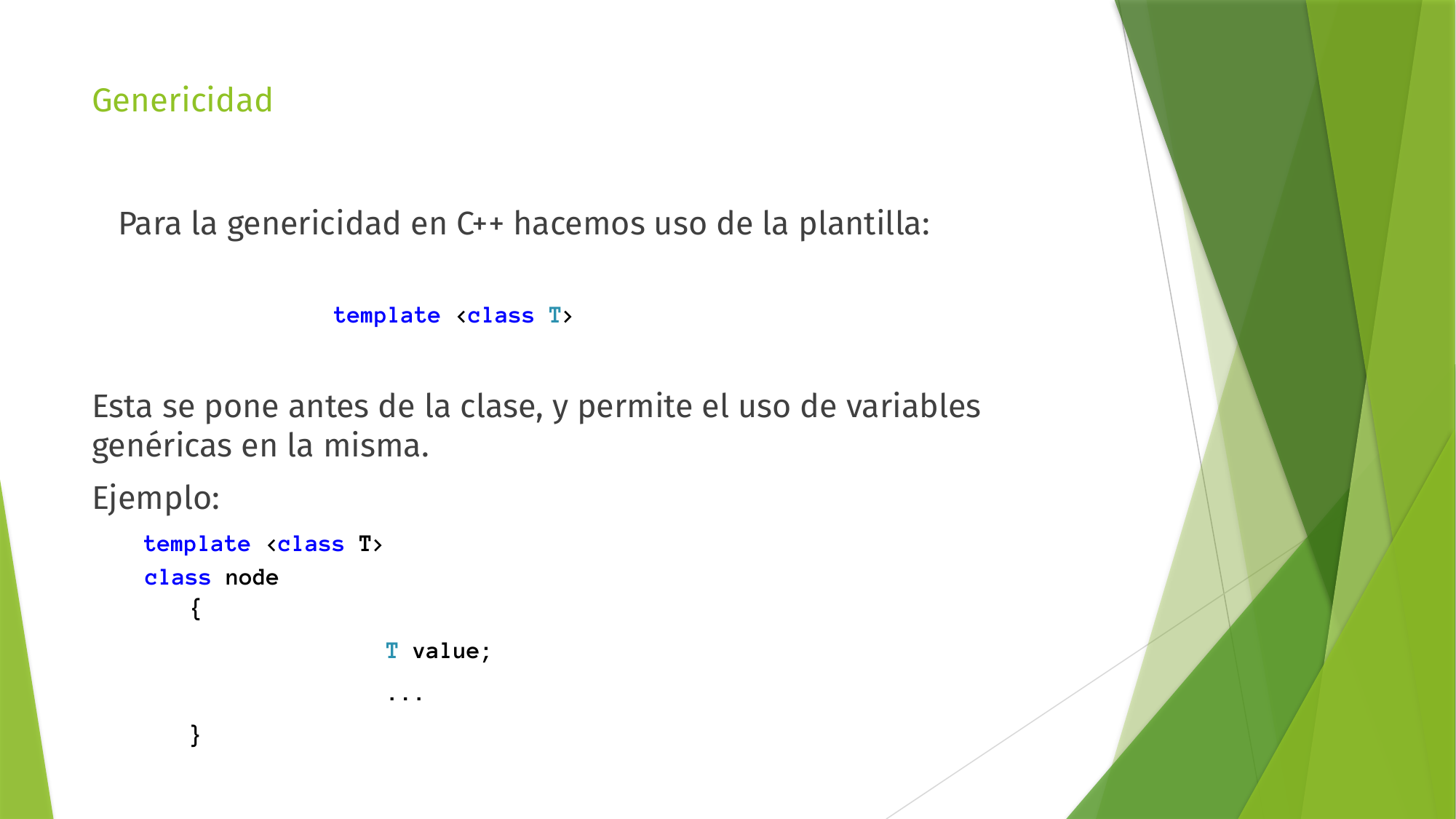

# Genericidad
    Para la genericidad en C++ hacemos uso de la plantilla:

                  template <class T>

Esta se pone antes de la clase, y permite el uso de variables genéricas en la misma.
Ejemplo:
      template <class T>
    class node
    	{
	 		T value;
   			...
    	}